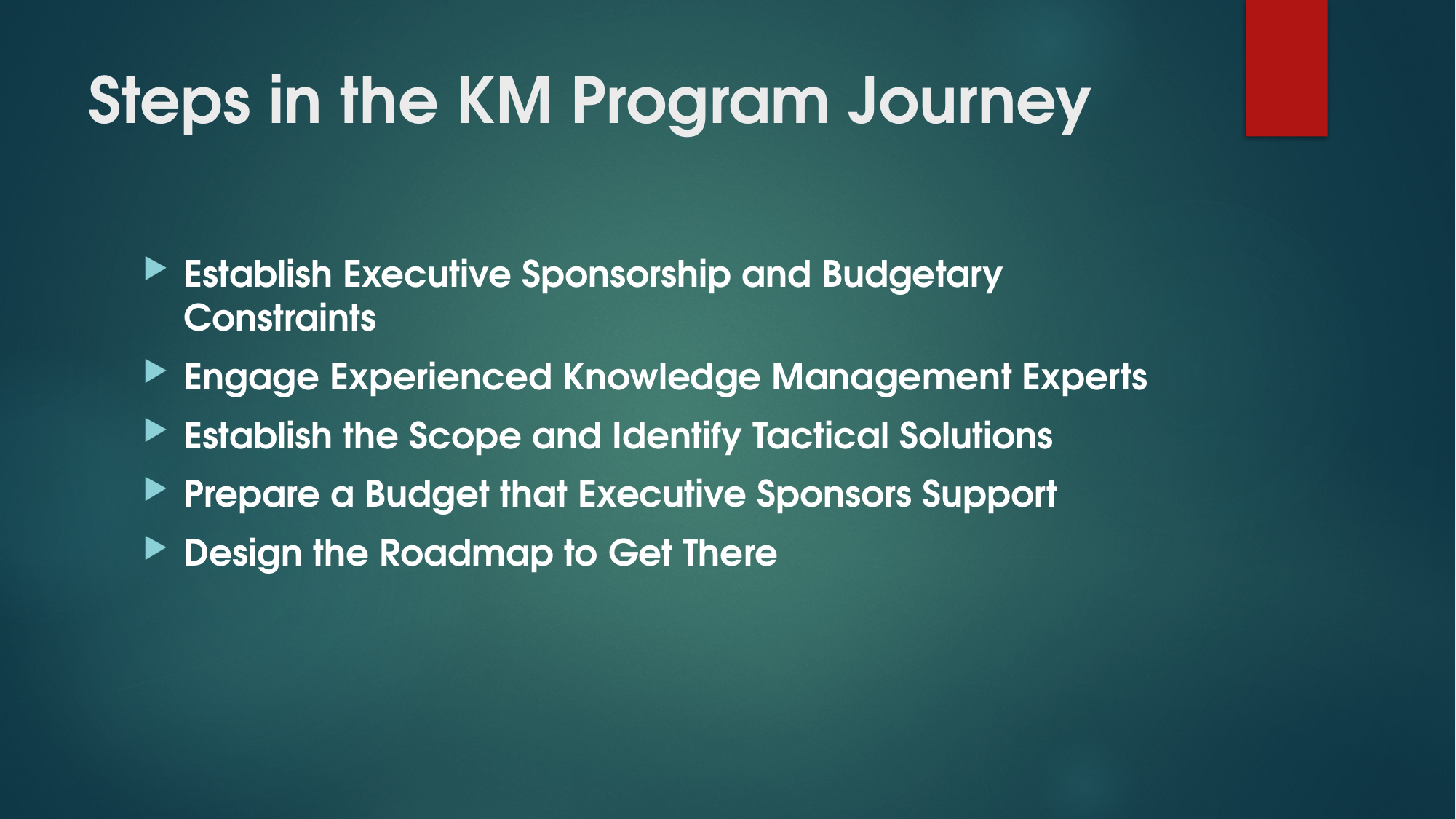

# Steps in the KM Program Journey
Establish Executive Sponsorship and Budgetary Constraints
Engage Experienced Knowledge Management Experts
Establish the Scope and Identify Tactical Solutions
Prepare a Budget that Executive Sponsors Support
Design the Roadmap to Get There